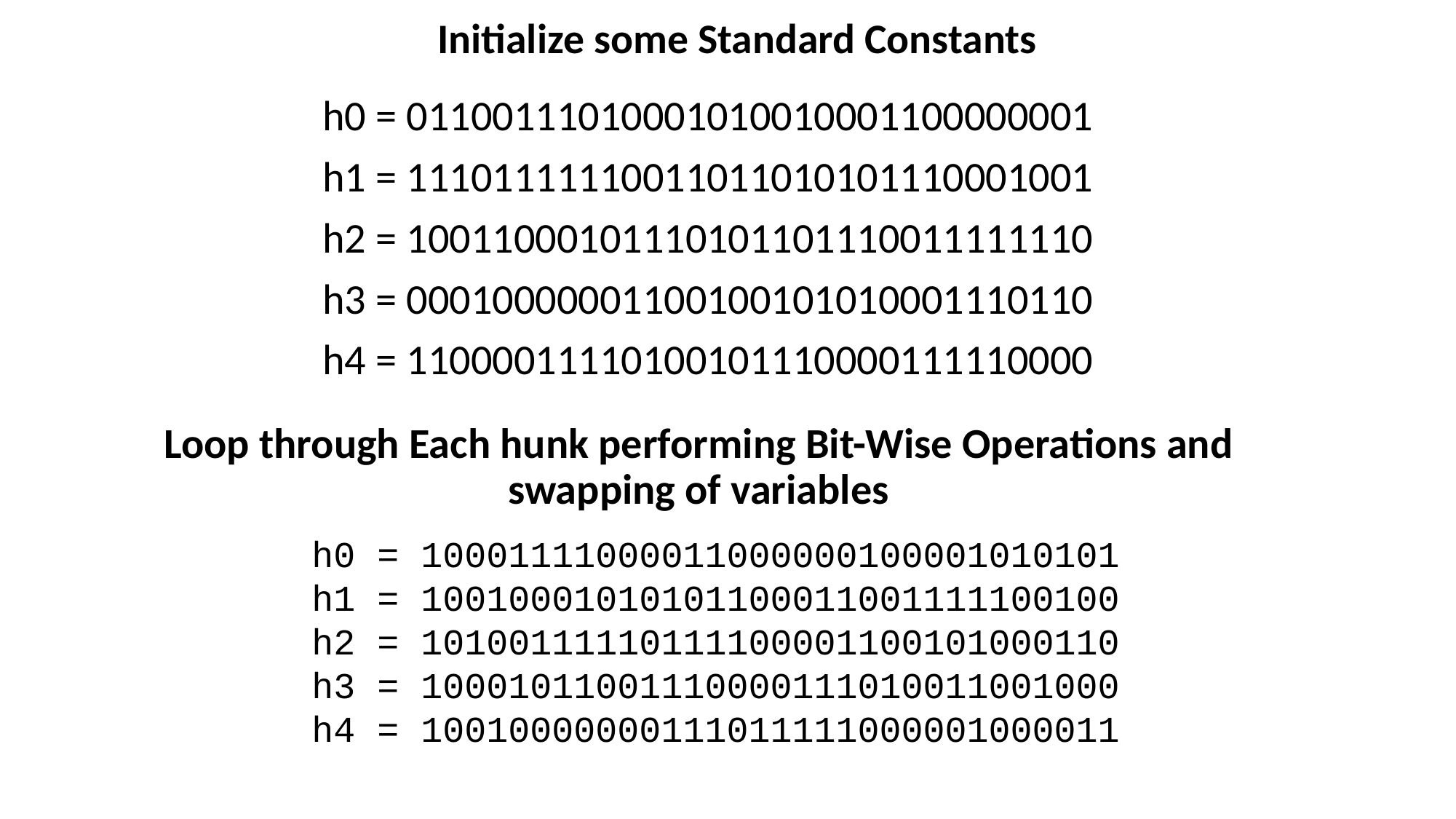

Initialize some Standard Constants
h0 = 01100111010001010010001100000001
h1 = 11101111110011011010101110001001
h2 = 10011000101110101101110011111110
h3 = 00010000001100100101010001110110
h4 = 11000011110100101110000111110000
Loop through Each hunk performing Bit-Wise Operations and swapping of variables
h0 = 10001111000011000000100001010101
h1 = 10010001010101100011001111100100
h2 = 10100111110111100001100101000110
h3 = 10001011001110000111010011001000
h4 = 10010000000111011111000001000011